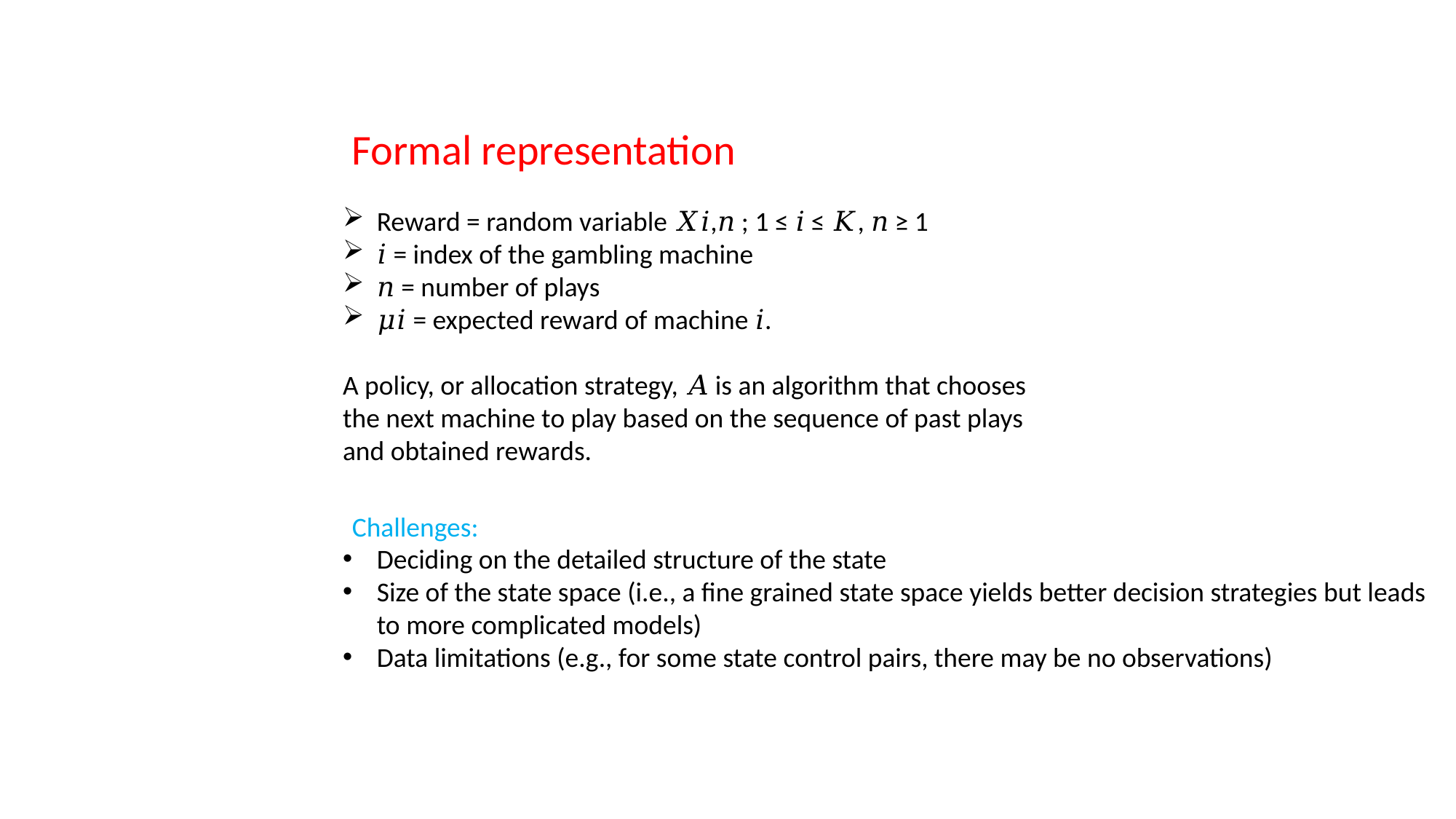

Formal representation
Reward = random variable 𝑋𝑖,𝑛 ; 1 ≤ 𝑖 ≤ 𝐾, 𝑛 ≥ 1
𝑖 = index of the gambling machine
𝑛 = number of plays
𝜇𝑖 = expected reward of machine 𝑖.

A policy, or allocation strategy, 𝐴 is an algorithm that chooses the next machine to play based on the sequence of past plays and obtained rewards.
Challenges:
Deciding on the detailed structure of the state
Size of the state space (i.e., a fine grained state space yields better decision strategies but leads to more complicated models)
Data limitations (e.g., for some state control pairs, there may be no observations)